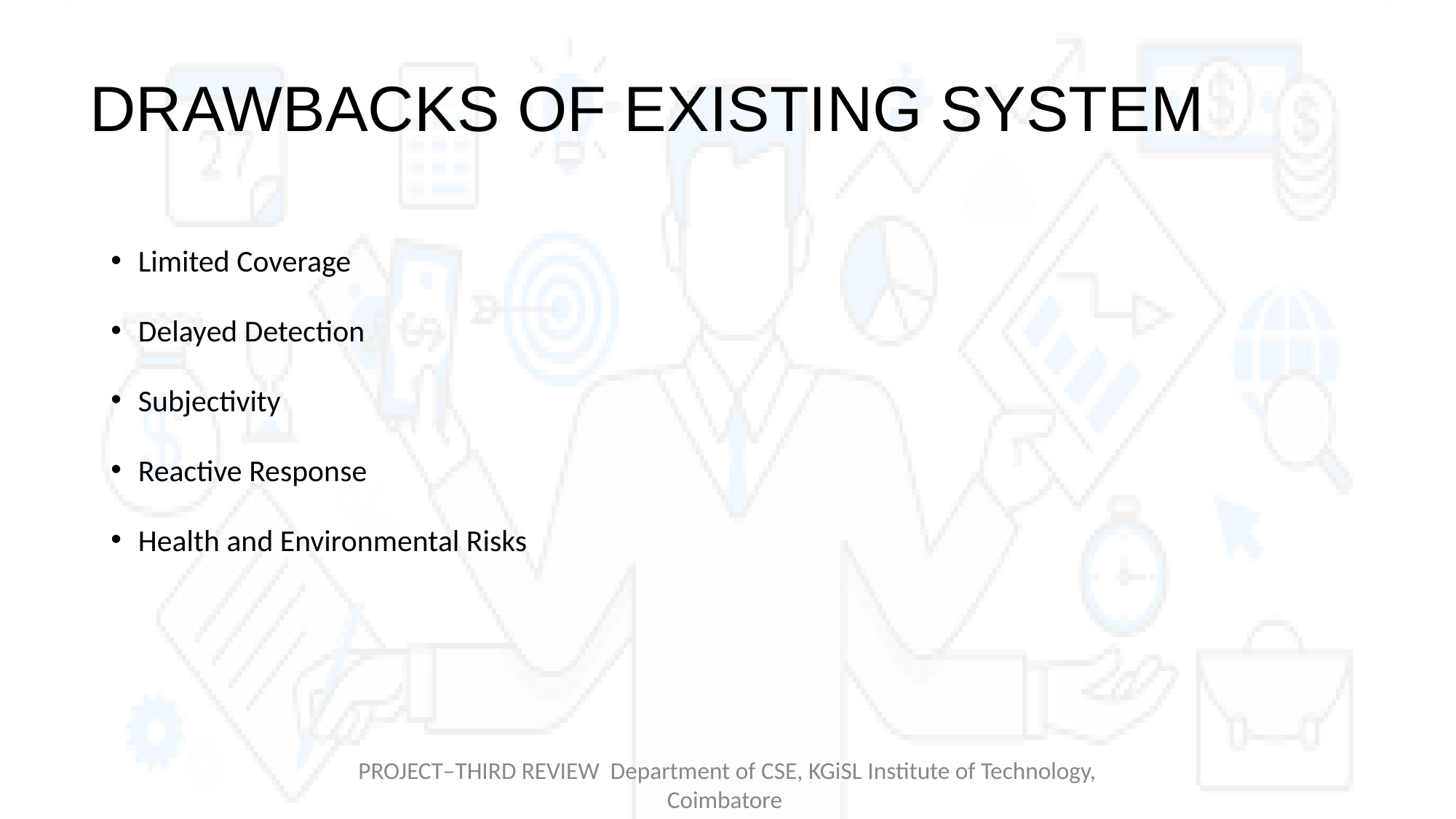

# DRAWBACKS OF EXISTING SYSTEM
Limited Coverage
Delayed Detection
Subjectivity
Reactive Response
Health and Environmental Risks

4
PROJECT–THIRD REVIEW  Department of CSE, KGiSL Institute of Technology, Coimbatore